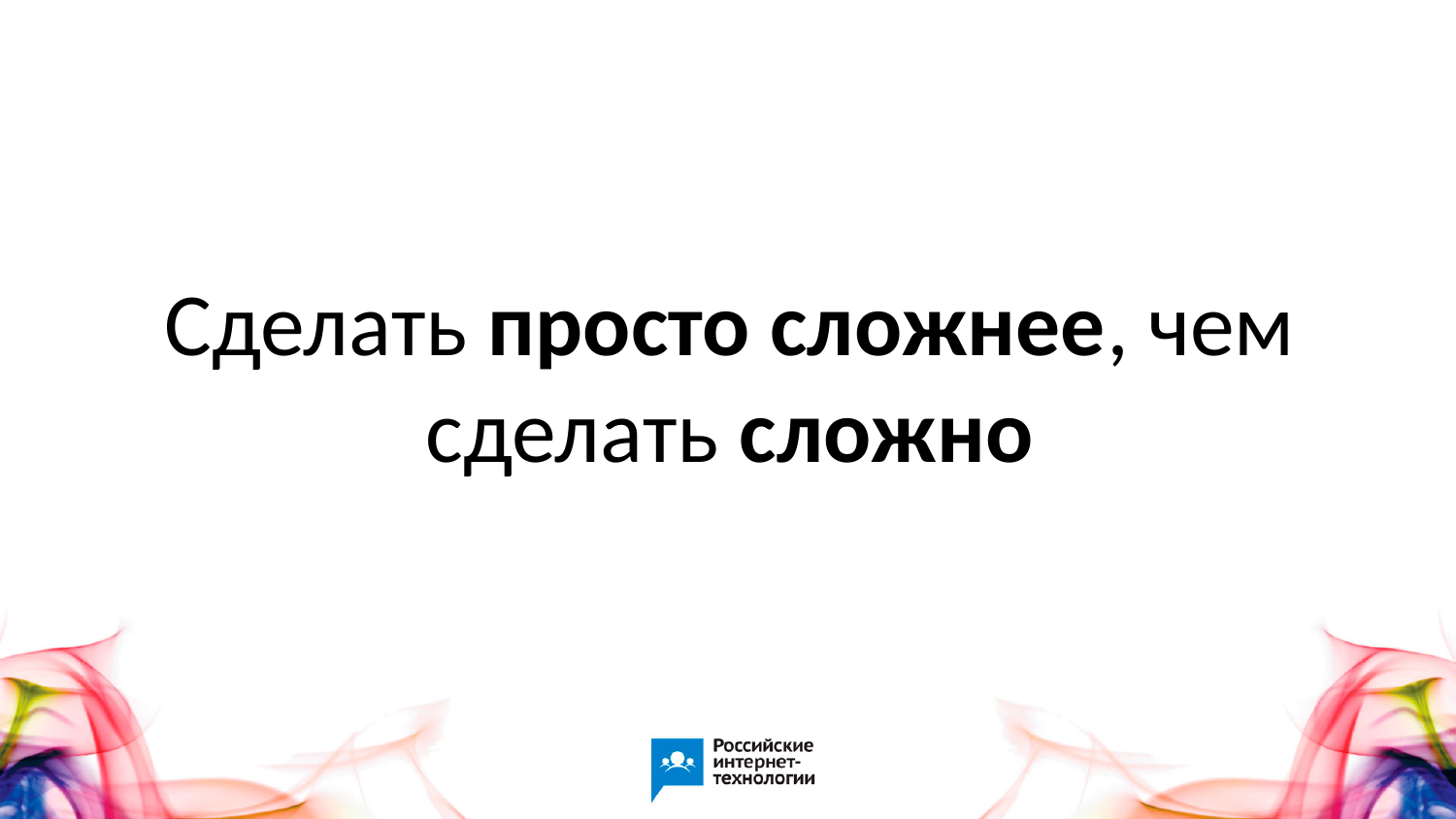

# Сделать просто сложнее, чем сделать сложно